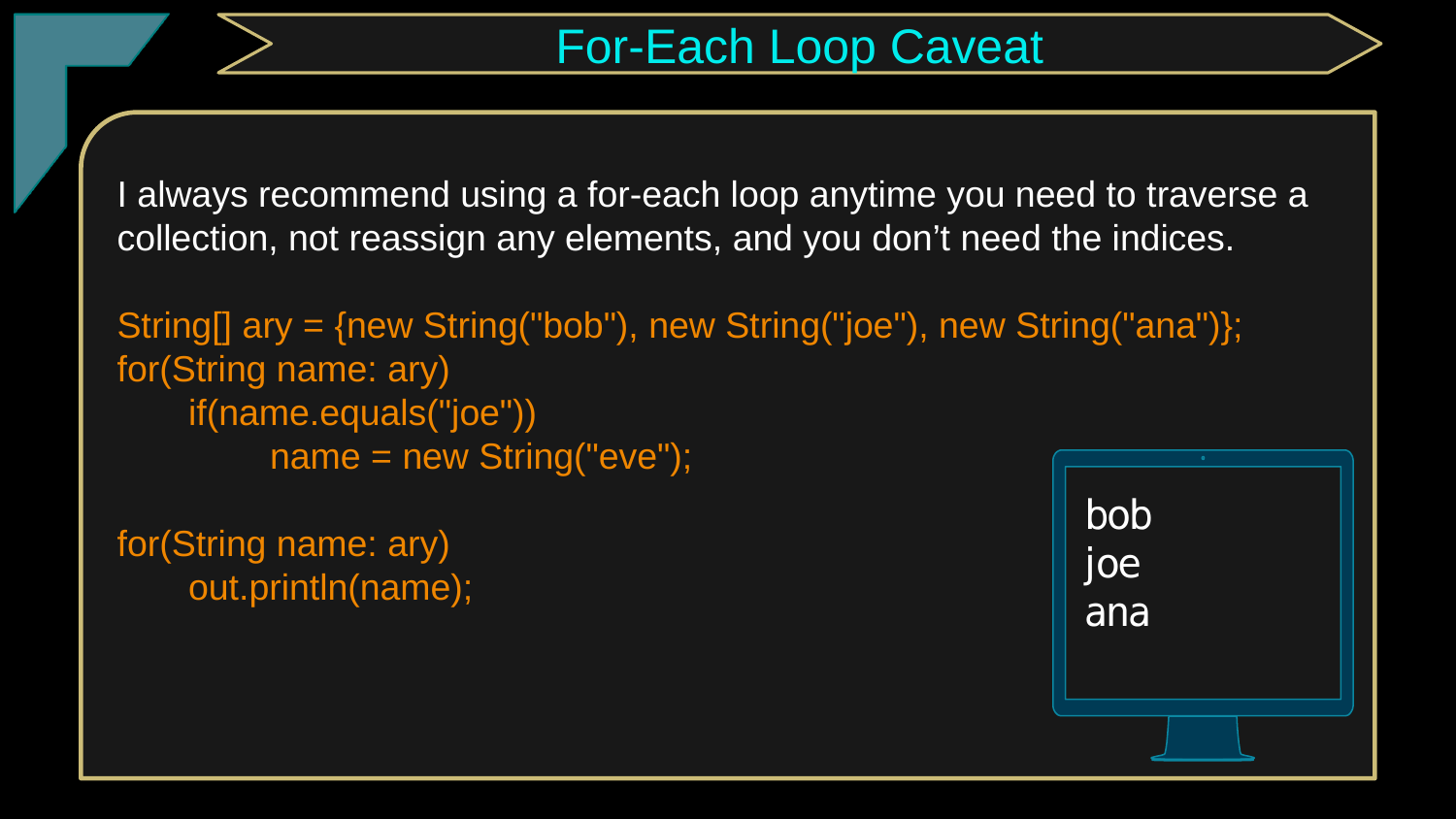

TClark
For-Each Loop Caveat

I always recommend using a for-each loop anytime you need to traverse a collection, not reassign any elements, and you don’t need the indices.

String[] ary = {new String("bob"), new String("joe"), new String("ana")};
for(String name: ary)
       if(name.equals("joe"))
               name = new String("eve");

for(String name: ary)
       out.println(name);

bob
joe
ana